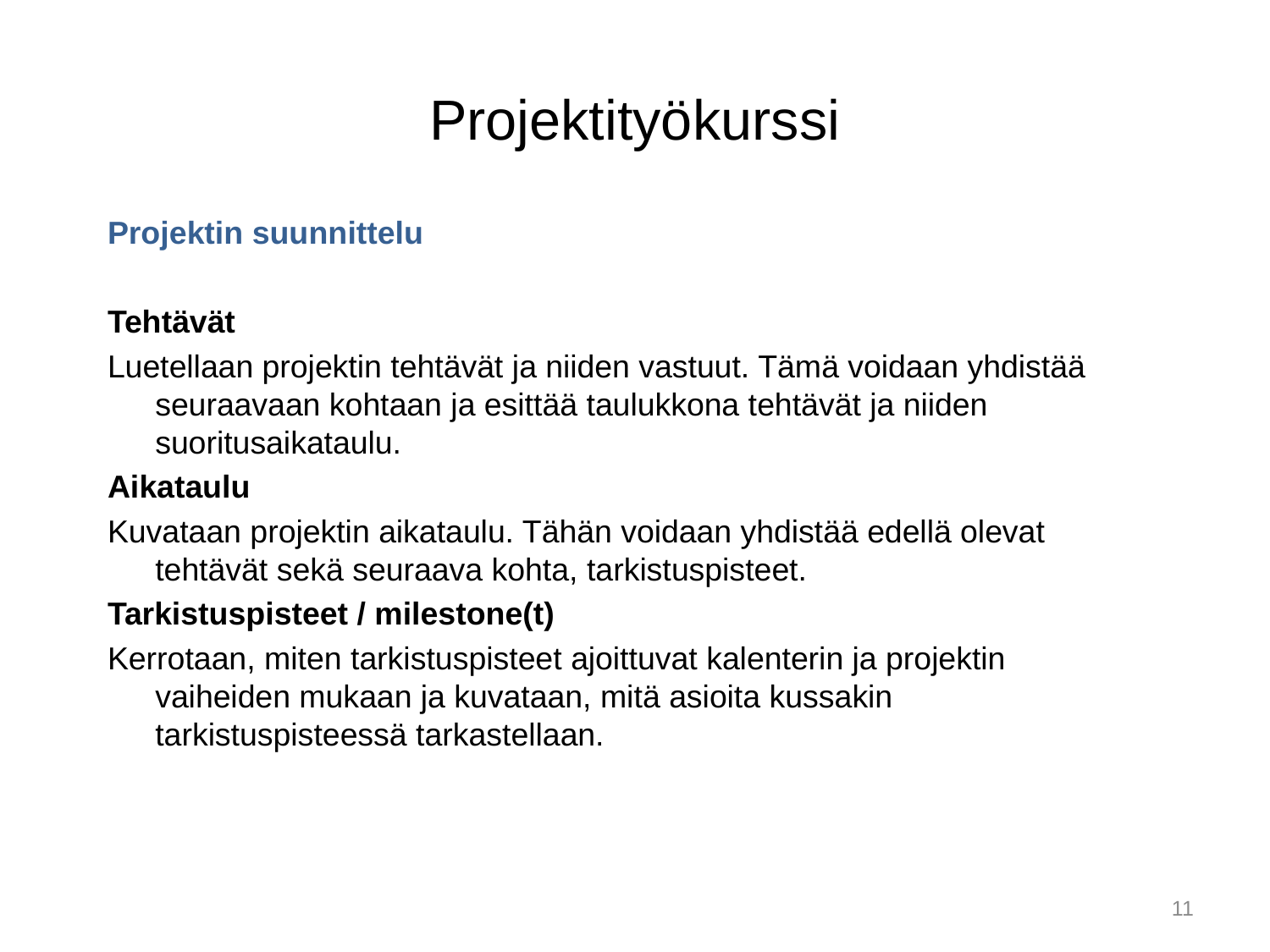

# Projektityökurssi
Projektin suunnittelu

Tehtävät
Luetellaan projektin tehtävät ja niiden vastuut. Tämä voidaan yhdistää seuraavaan kohtaan ja esittää taulukkona tehtävät ja niiden suoritusaikataulu.
Aikataulu
Kuvataan projektin aikataulu. Tähän voidaan yhdistää edellä olevat tehtävät sekä seuraava kohta, tarkistuspisteet.
Tarkistuspisteet / milestone(t)
Kerrotaan, miten tarkistuspisteet ajoittuvat kalenterin ja projektin vaiheiden mukaan ja kuvataan, mitä asioita kussakin tarkistuspisteessä tarkastellaan.
11